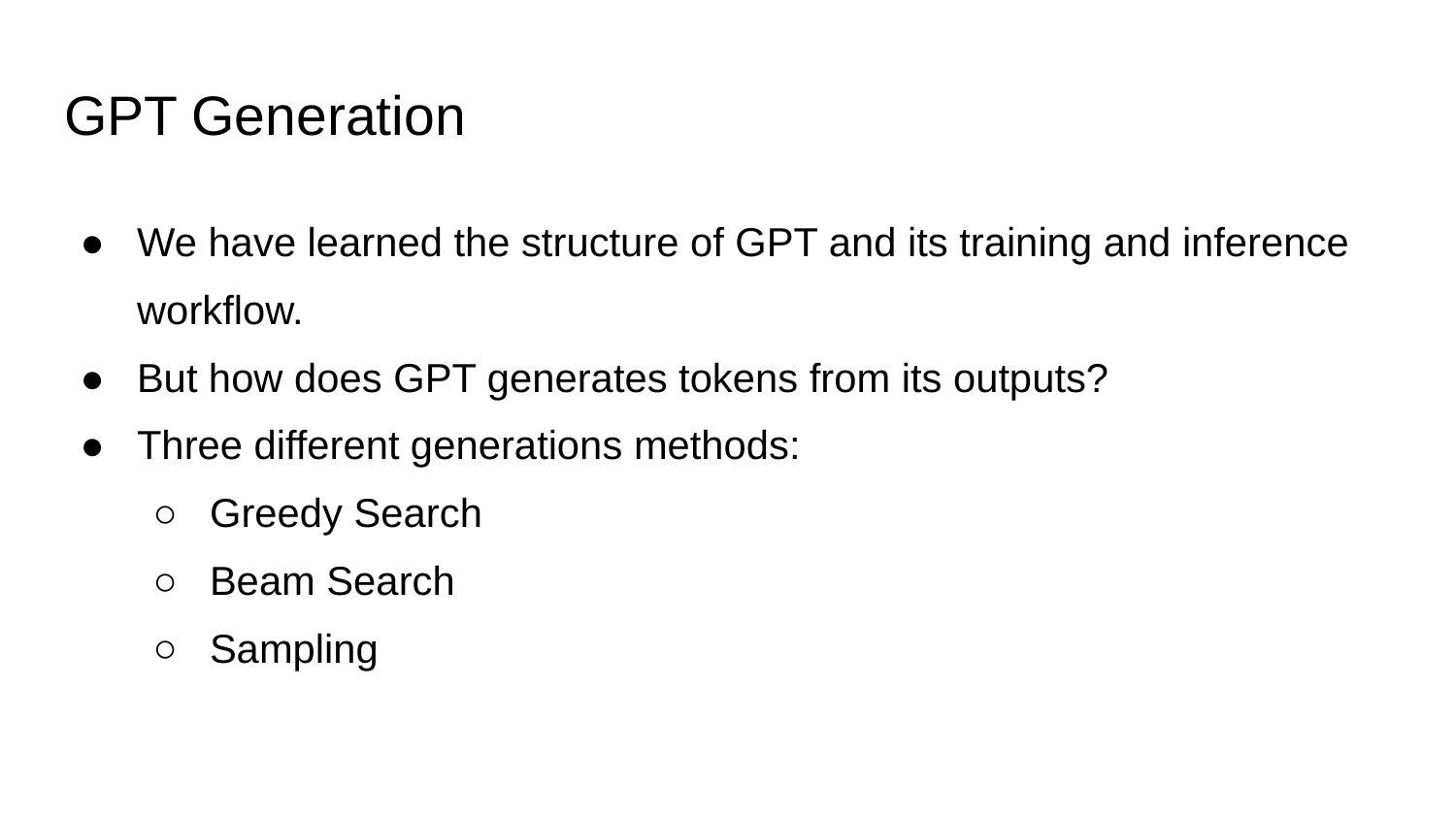

# GPT Generation
We have learned the structure of GPT and its training and inference workflow.
But how does GPT generates tokens from its outputs?
Three different generations methods:
Greedy Search
Beam Search
Sampling